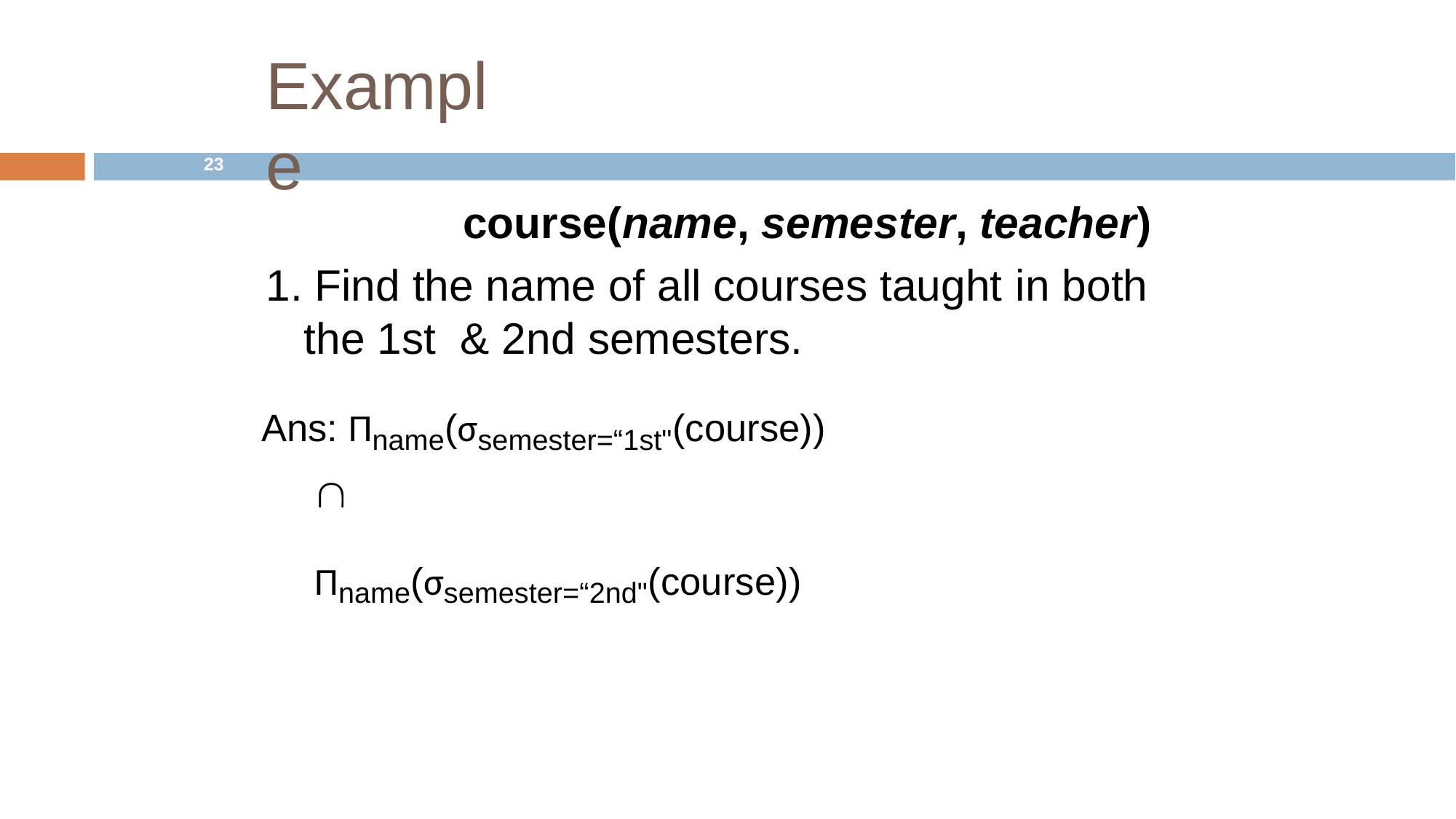

# Example
23
course(name, semester, teacher)
1. Find the name of all courses taught in both the 1st  & 2nd semesters.
Ans: Πname(σsemester=“1st"(course))
∩
Πname(σsemester=“2nd"(course))